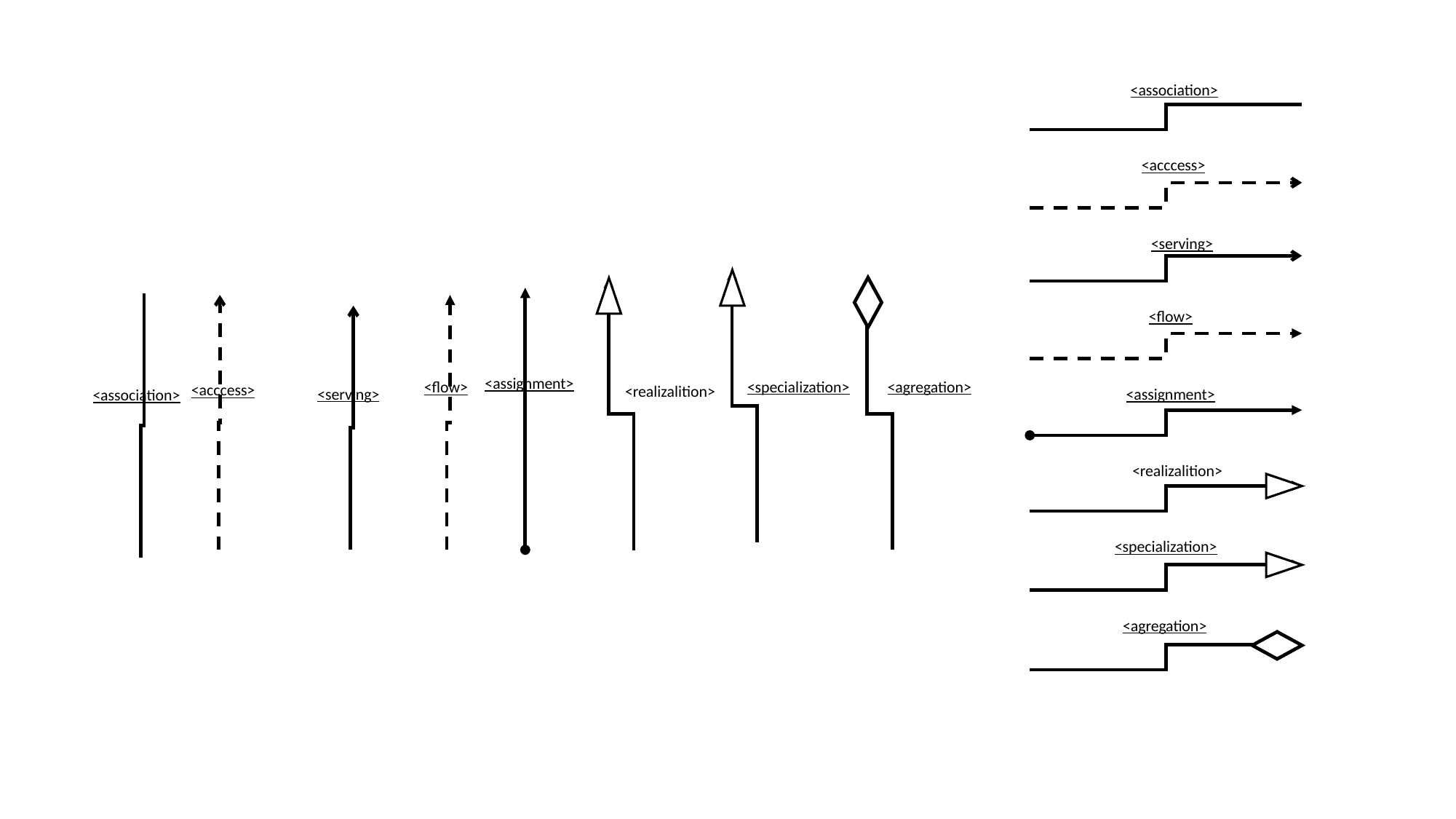

<association>
<acccess>
<serving>
<flow>
<assignment>
<specialization>
<agregation>
<flow>
<acccess>
<realizalition>
<serving>
<assignment>
<association>

<realizalition>

<specialization>

<agregation>